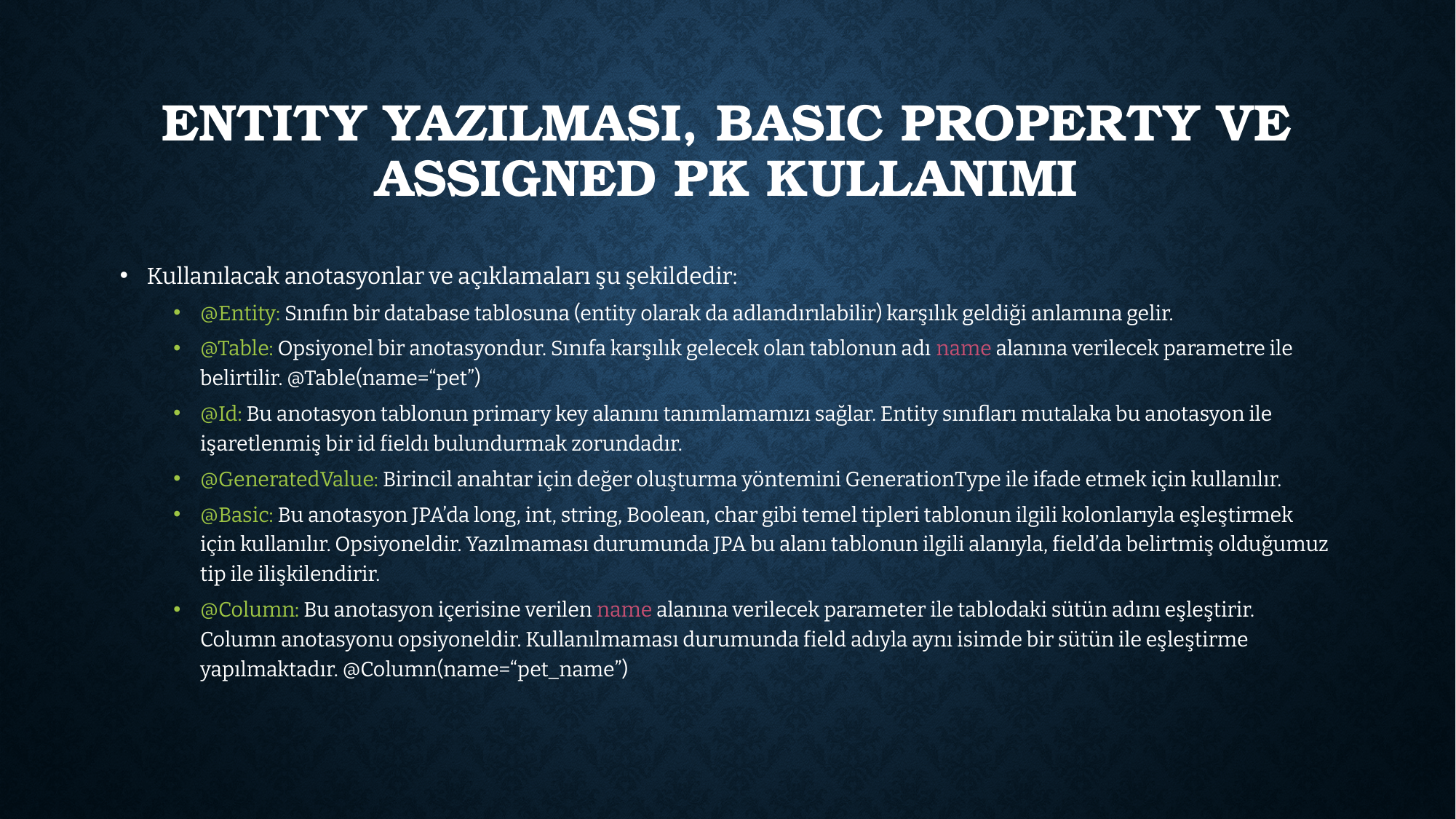

# Entity Yazılması, Basic Property ve Assigned PK Kullanımı
Kullanılacak anotasyonlar ve açıklamaları şu şekildedir:
@Entity: Sınıfın bir database tablosuna (entity olarak da adlandırılabilir) karşılık geldiği anlamına gelir.
@Table: Opsiyonel bir anotasyondur. Sınıfa karşılık gelecek olan tablonun adı name alanına verilecek parametre ile belirtilir. @Table(name=“pet”)
@Id: Bu anotasyon tablonun primary key alanını tanımlamamızı sağlar. Entity sınıfları mutalaka bu anotasyon ile işaretlenmiş bir id fieldı bulundurmak zorundadır.
@GeneratedValue: Birincil anahtar için değer oluşturma yöntemini GenerationType ile ifade etmek için kullanılır.
@Basic: Bu anotasyon JPA’da long, int, string, Boolean, char gibi temel tipleri tablonun ilgili kolonlarıyla eşleştirmek için kullanılır. Opsiyoneldir. Yazılmaması durumunda JPA bu alanı tablonun ilgili alanıyla, field’da belirtmiş olduğumuz tip ile ilişkilendirir.
@Column: Bu anotasyon içerisine verilen name alanına verilecek parameter ile tablodaki sütün adını eşleştirir. Column anotasyonu opsiyoneldir. Kullanılmaması durumunda field adıyla aynı isimde bir sütün ile eşleştirme yapılmaktadır. @Column(name=“pet_name”)